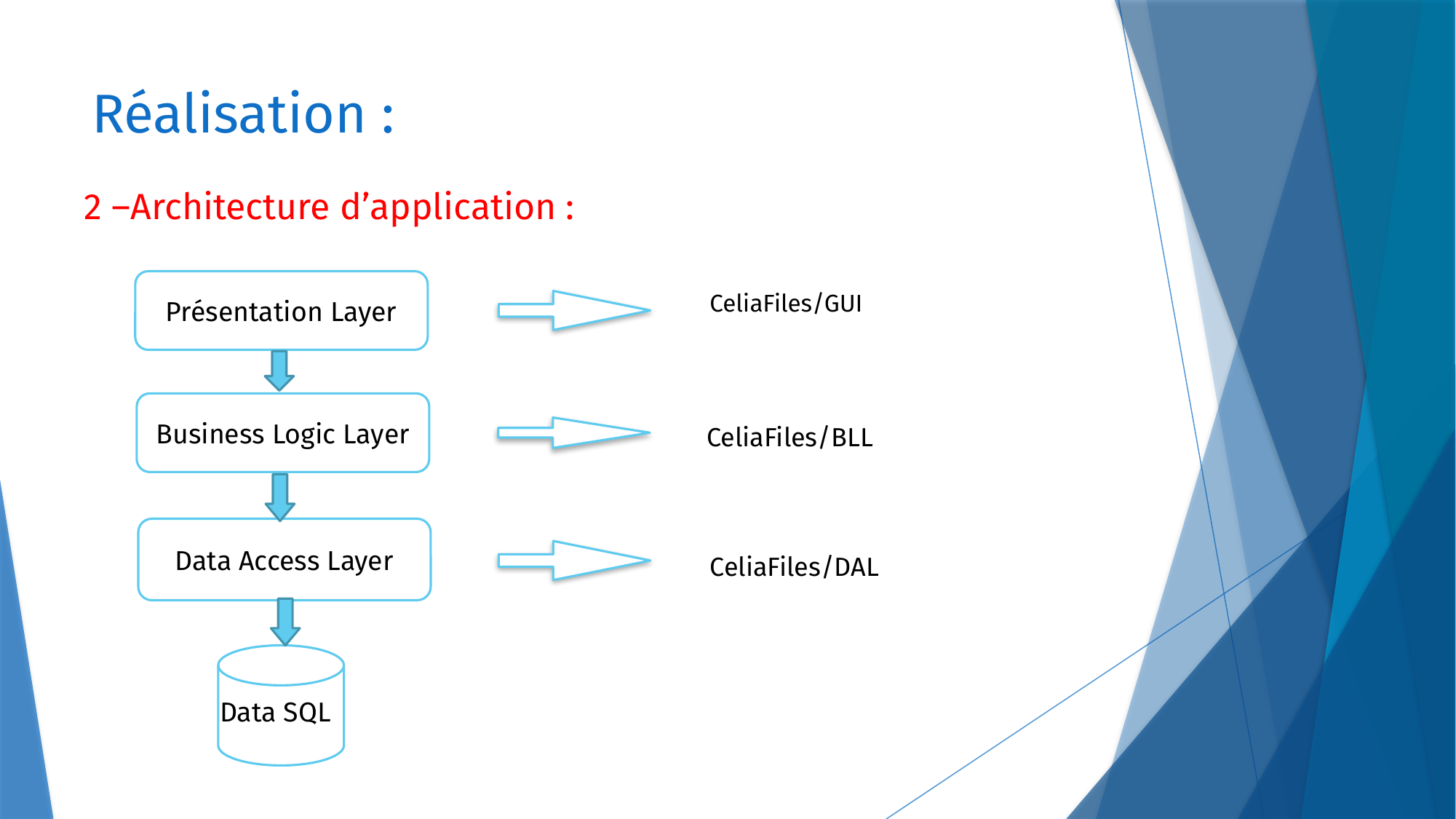

# Réalisation :
2 –Architecture d’application :
Présentation Layer

 CeliaFiles/GUI

Business Logic Layer

 CeliaFiles/BLL

Data Access Layer

 CeliaFiles/DAL

Data SQL